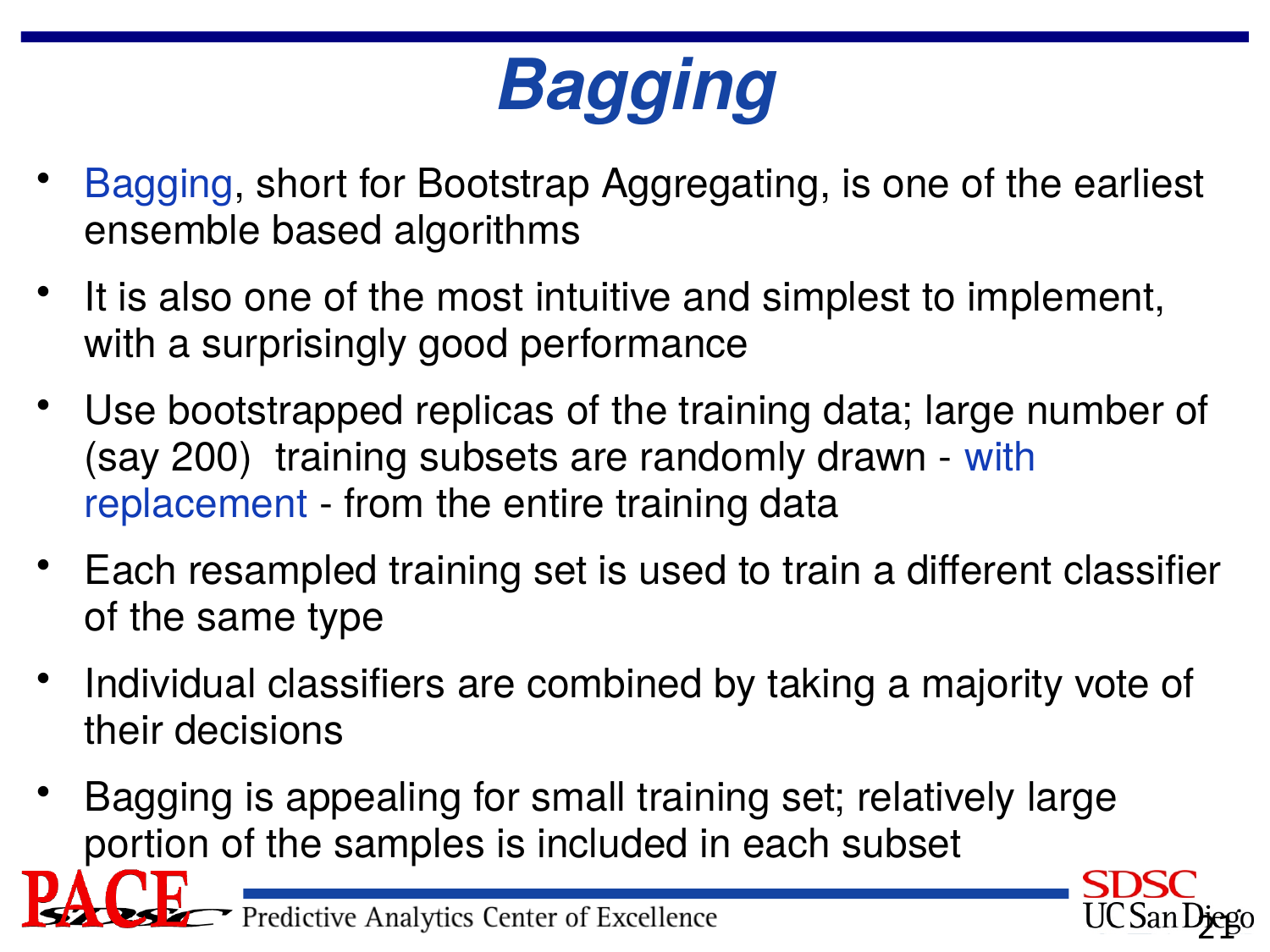

# Bagging
Bagging, short for Bootstrap Aggregating, is one of the earliest ensemble based algorithms
It is also one of the most intuitive and simplest to implement, with a surprisingly good performance
Use bootstrapped replicas of the training data; large number of (say 200)  training subsets are randomly drawn - with replacement - from the entire training data
Each resampled training set is used to train a different classifier of the same type
Individual classifiers are combined by taking a majority vote of their decisions
Bagging is appealing for small training set; relatively large portion of the samples is included in each subset
21